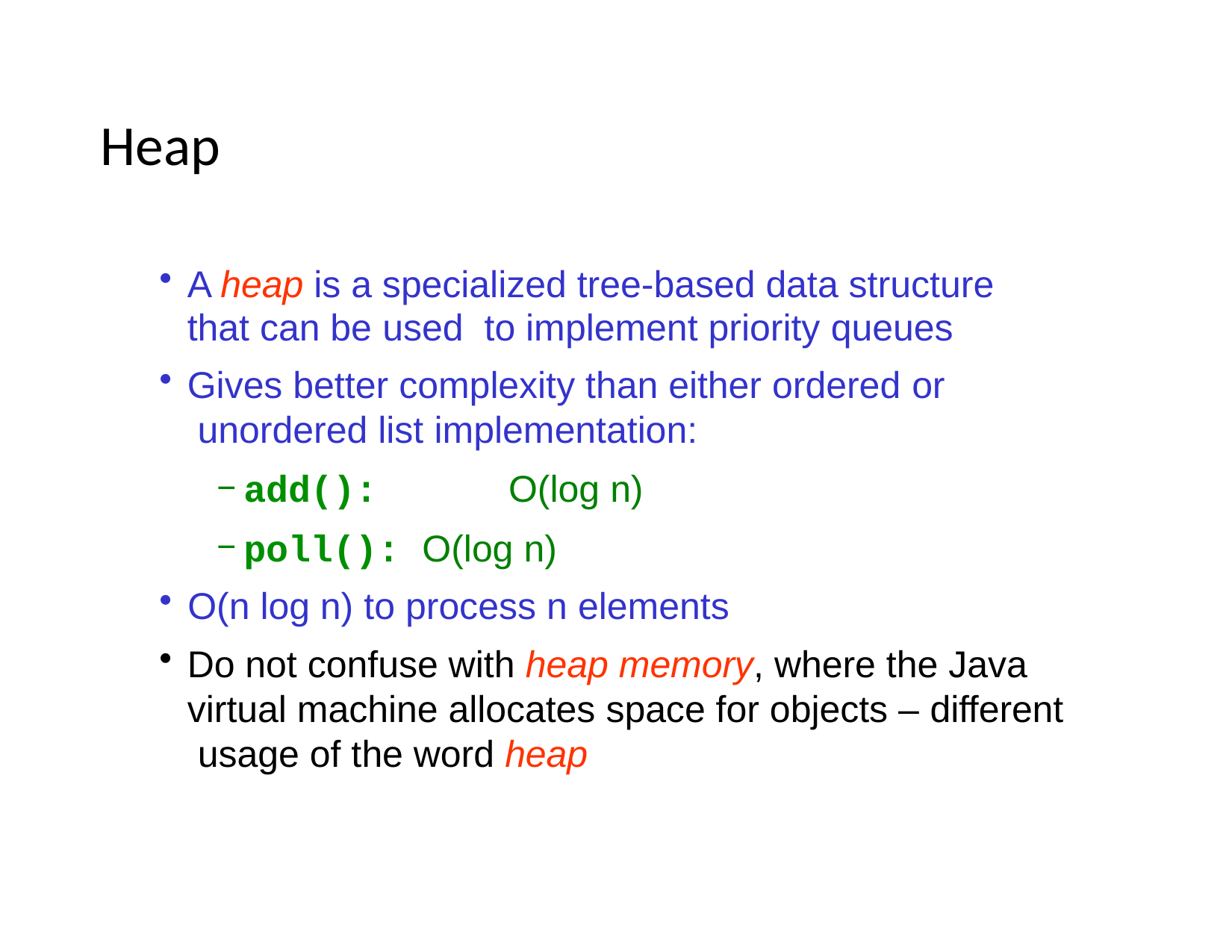

# Heap
A heap is a specialized tree-based data structure that can be used  to implement priority queues
Gives better complexity than either ordered or  unordered list implementation:
add():	O(log n)
poll(): O(log n)
O(n log n) to process n elements
Do not confuse with heap memory, where the Java  virtual machine allocates space for objects – different  usage of the word heap